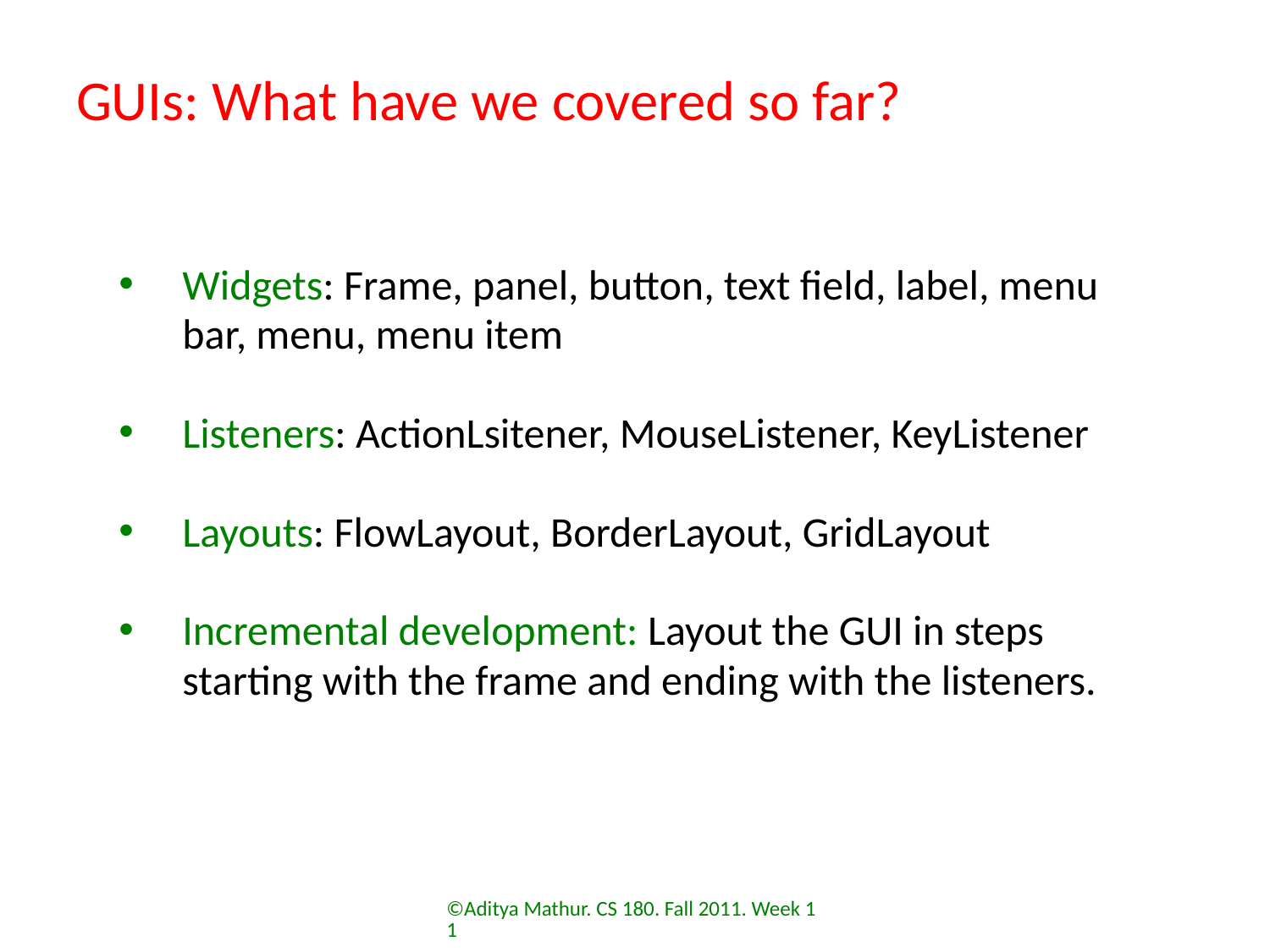

# GUIs: What have we covered so far?
Widgets: Frame, panel, button, text field, label, menu bar, menu, menu item

Listeners: ActionLsitener, MouseListener, KeyListener

Layouts: FlowLayout, BorderLayout, GridLayout

Incremental development: Layout the GUI in steps starting with the frame and ending with the listeners.

©Aditya Mathur. CS 180. Fall 2011. Week 11